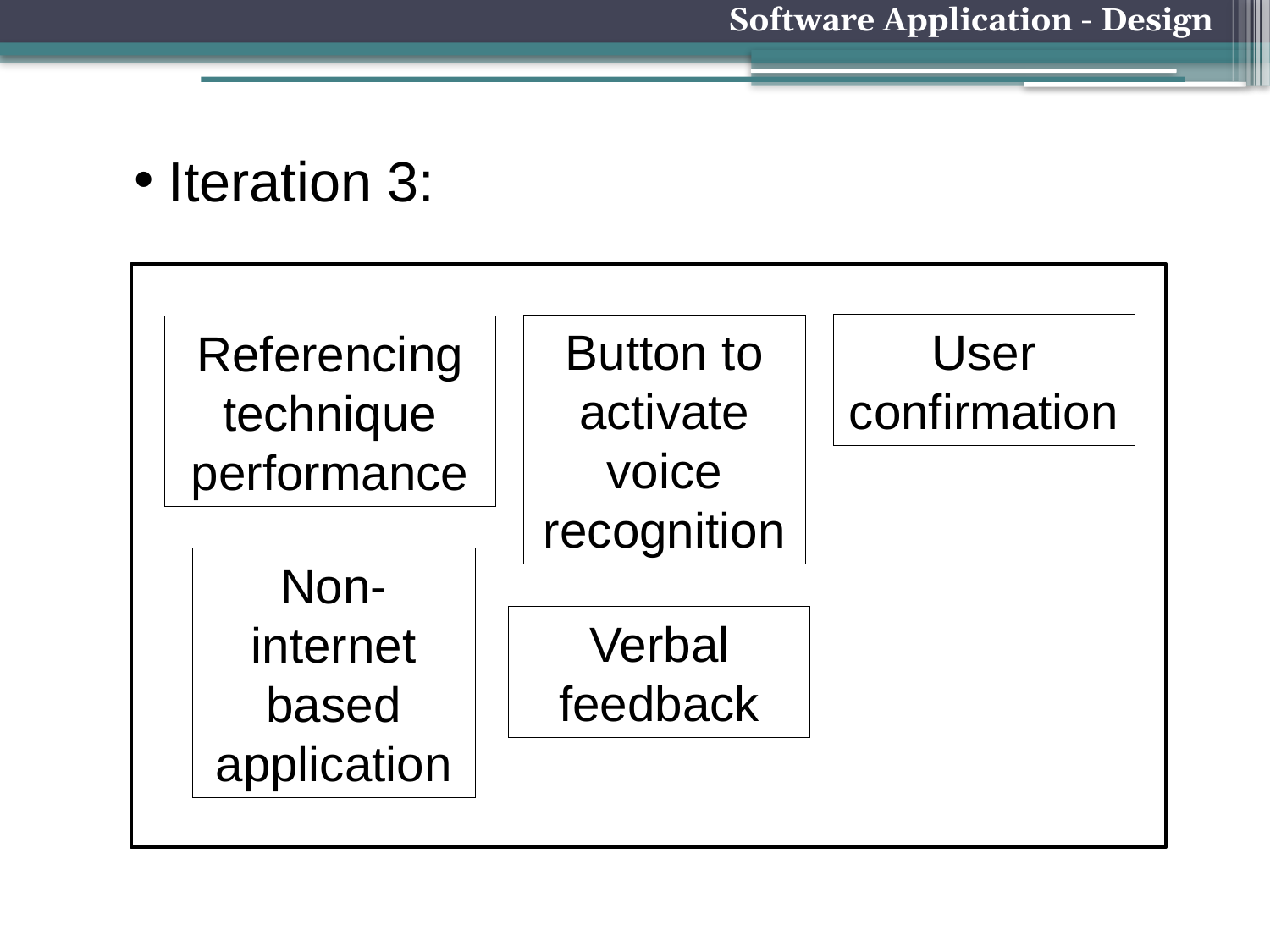

Software Application - Design

Iteration 3:

User confirmation
Button to activate voice recognition
Referencing technique performance
Non-internet based application
Verbal feedback